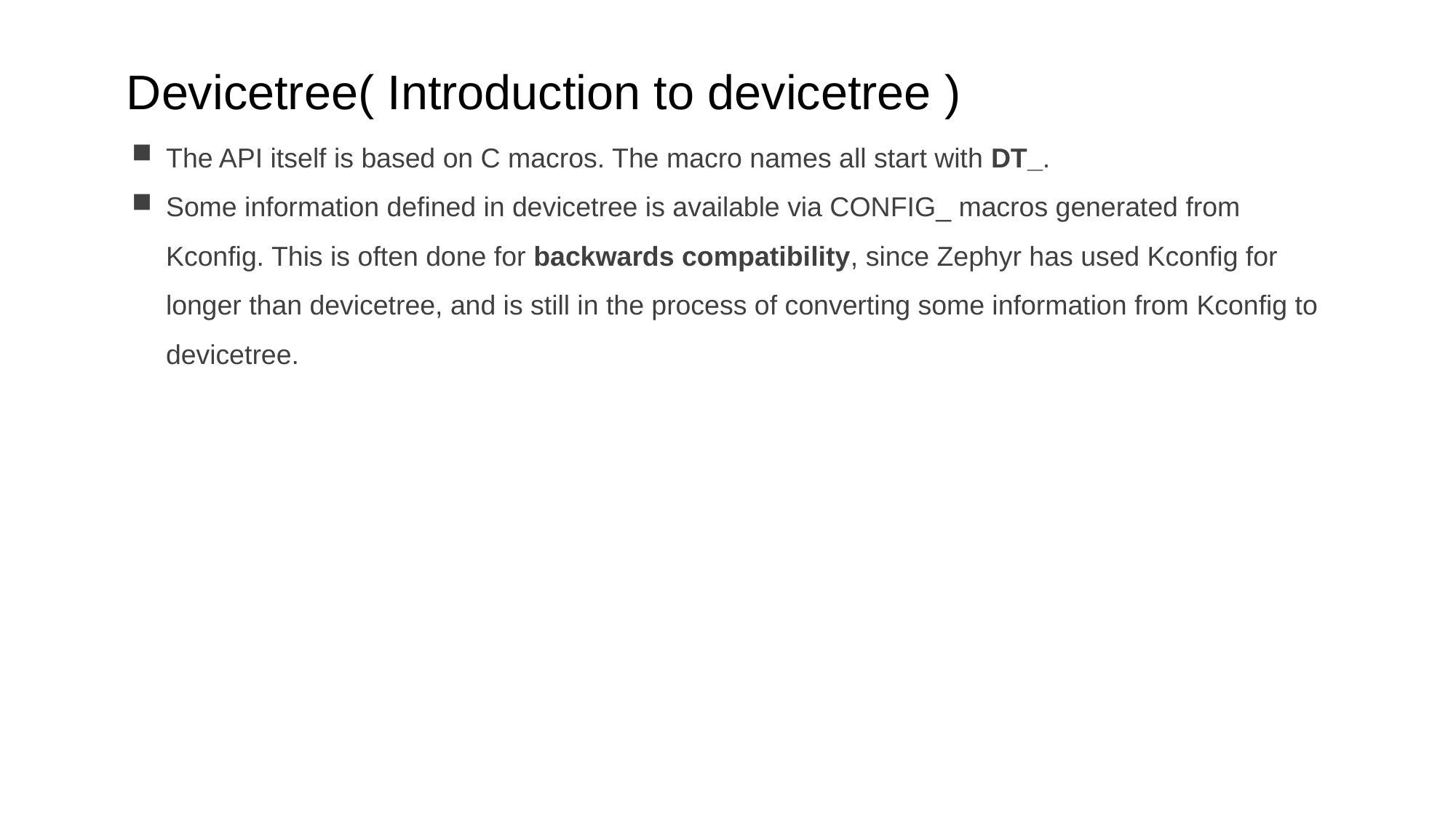

Devicetree( Introduction to devicetree )

The API itself is based on C macros. The macro names all start with DT_.
Some information defined in devicetree is available via CONFIG_ macros generated from Kconfig. This is often done for backwards compatibility, since Zephyr has used Kconfig for longer than devicetree, and is still in the process of converting some information from Kconfig to devicetree.